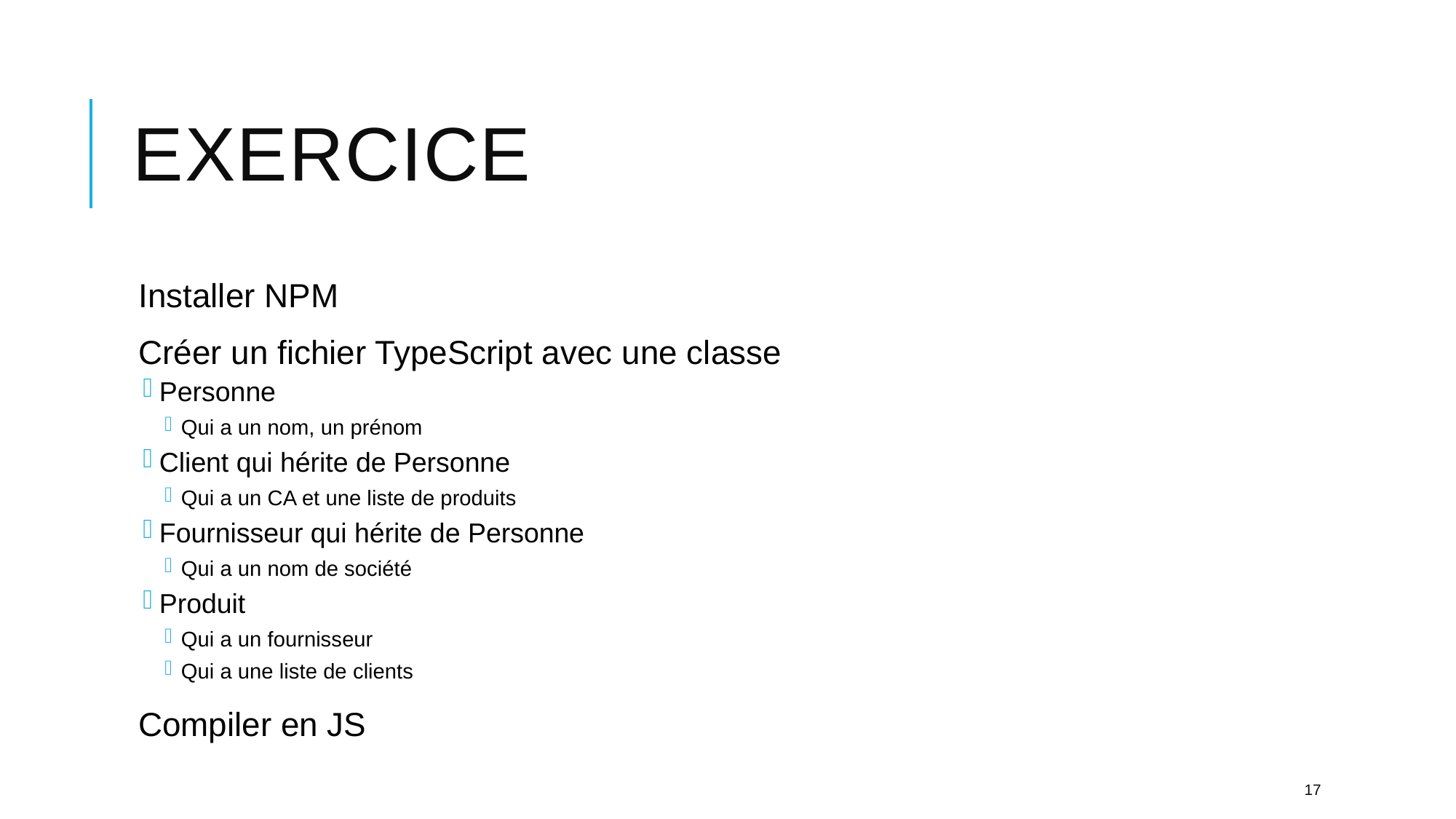

# Exercice
Installer NPM
Créer un fichier TypeScript avec une classe
Personne
Qui a un nom, un prénom
Client qui hérite de Personne
Qui a un CA et une liste de produits
Fournisseur qui hérite de Personne
Qui a un nom de société
Produit
Qui a un fournisseur
Qui a une liste de clients
Compiler en JS
17